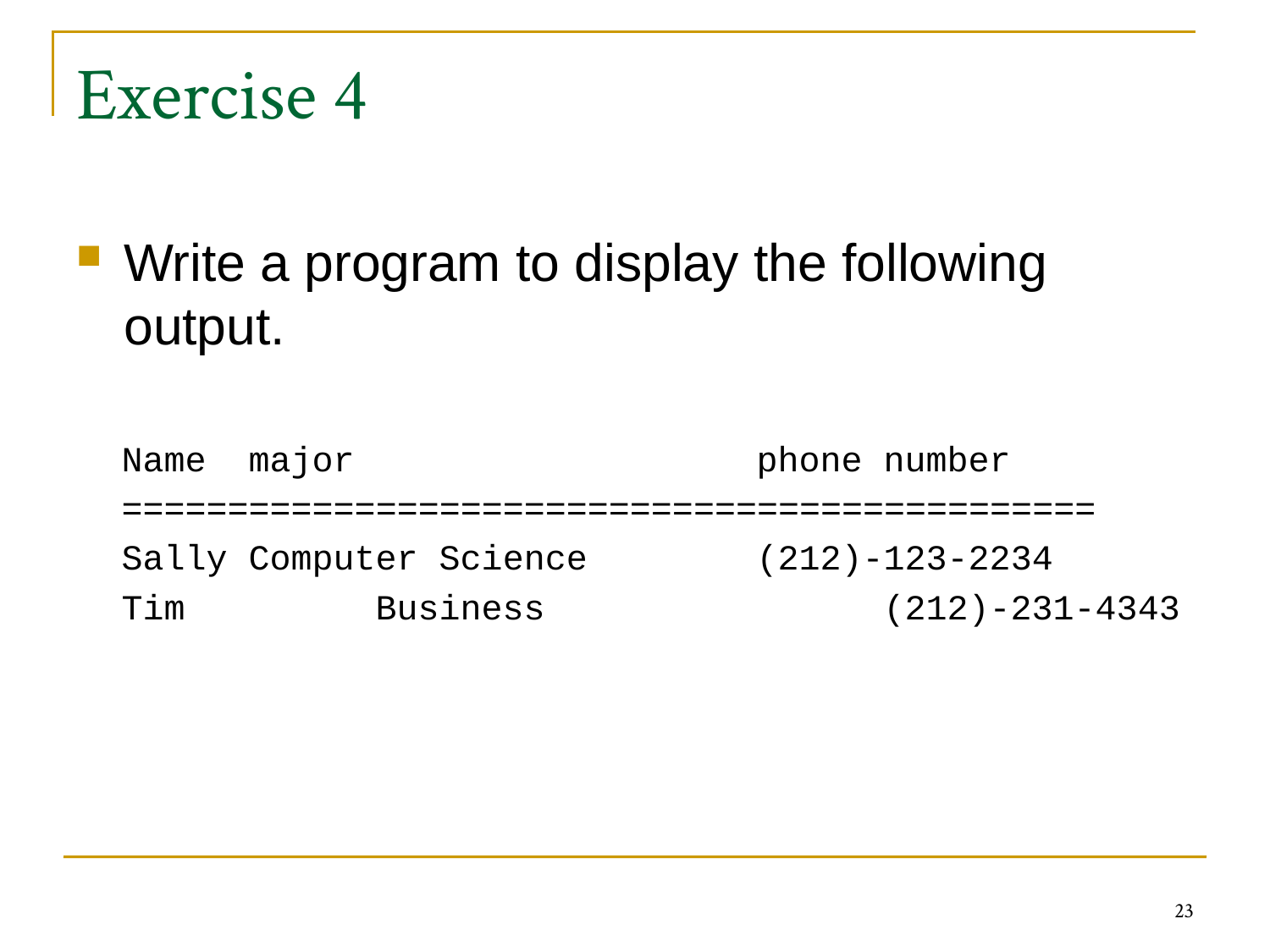

# Exercise 4
Write a program to display the following output.

Name	major				phone number
==============================================
Sally	Computer Science		(212)-123-2234
Tim		Business			(212)-231-4343

23